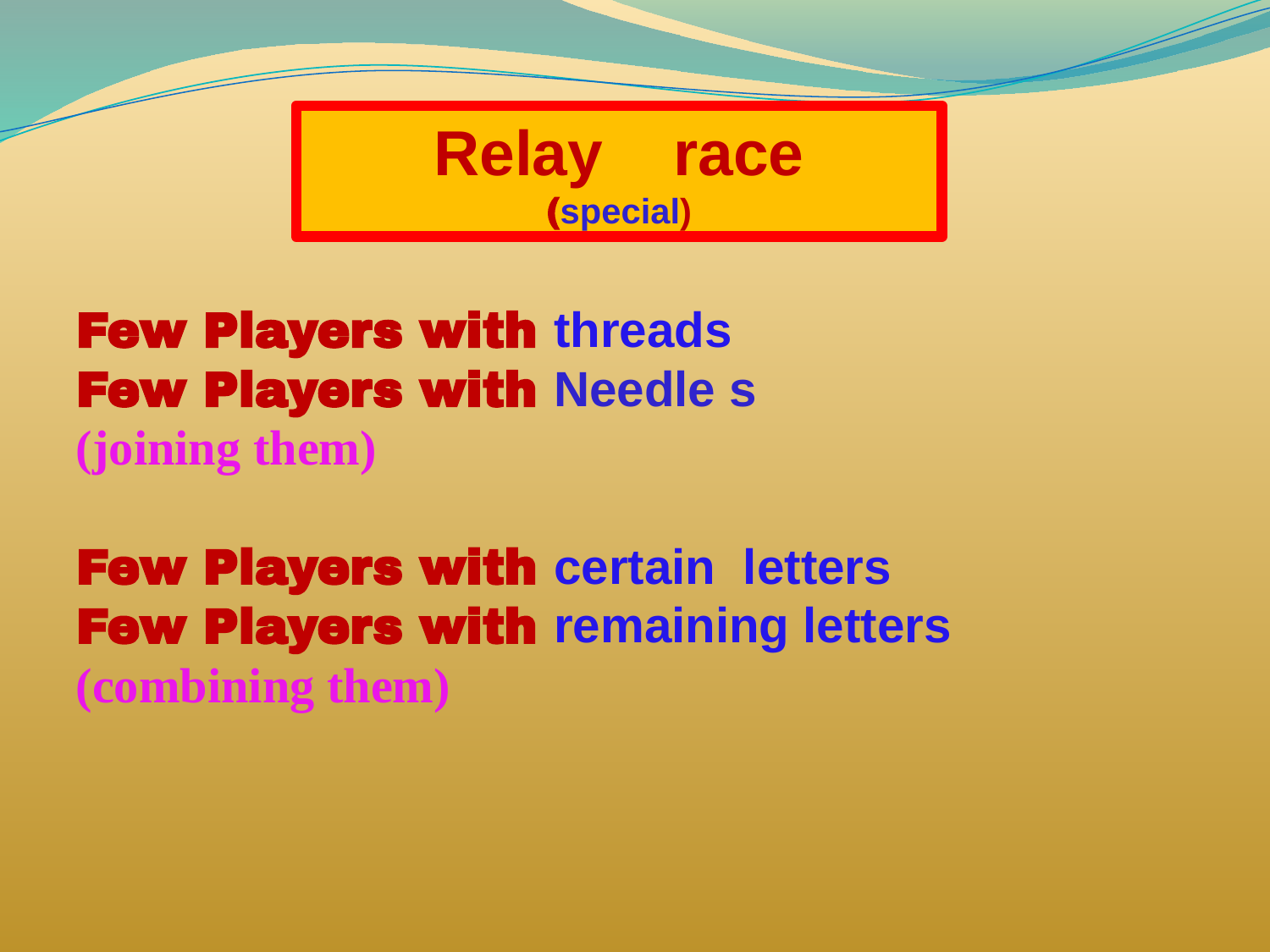

Relay    race
(special)
Few Players with threads
Few Players with Needle s
(joining them)

Few Players with certain  letters
Few Players with remaining letters
(combining them)